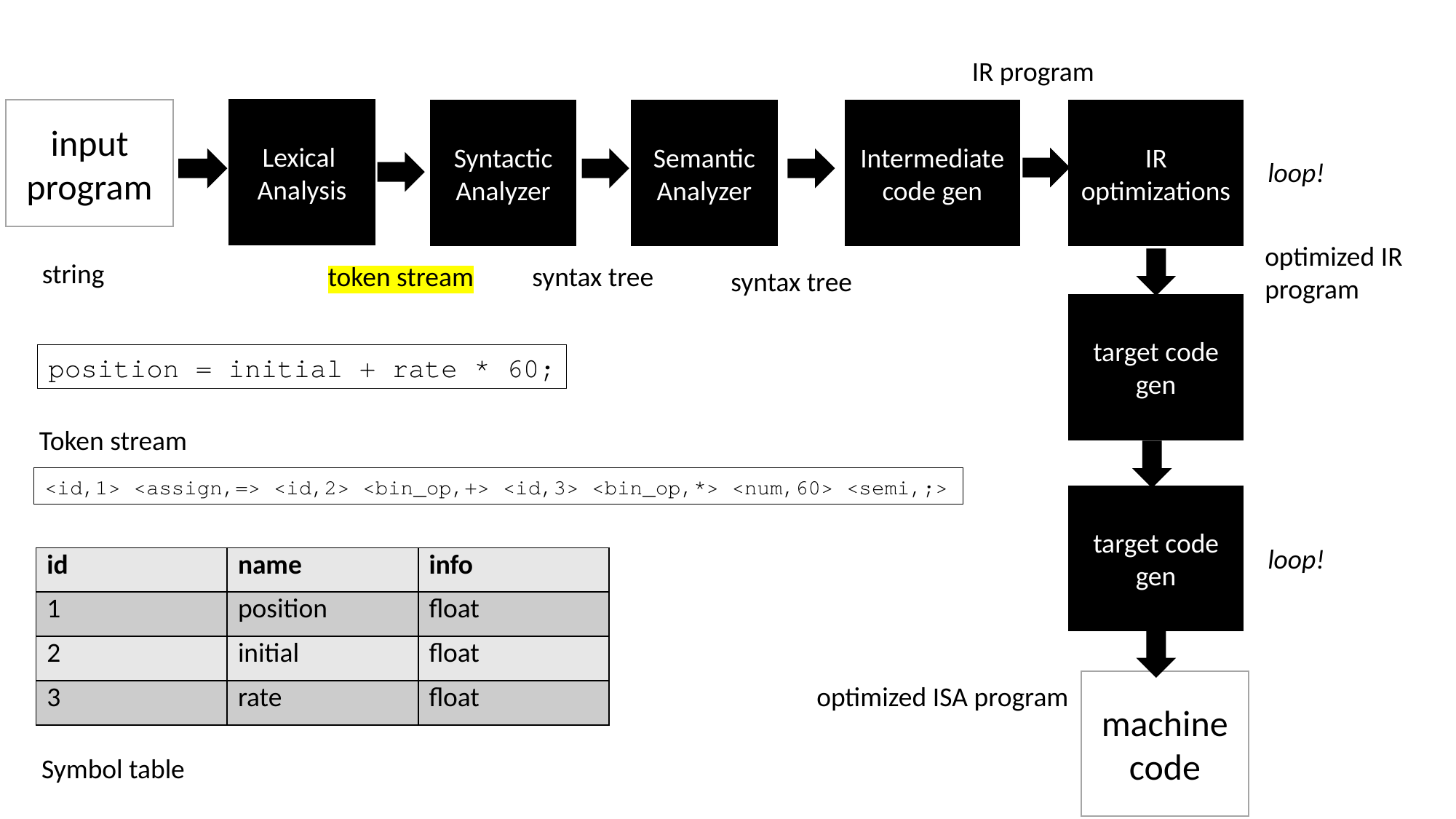

IR program
input program
Lexical
Analysis
Syntactic Analyzer
Semantic Analyzer
Intermediate code gen
IR optimizations

loop!

optimized IR
program
string
token stream
syntax tree

syntax tree
target code gen
position = initial + rate * 60;
Token stream

<id,1> <assign,=> <id,2> <bin_op,+> <id,3> <bin_op,*> <num,60> <semi,;>
target code gen
loop!
| id | name | info |
| --- | --- | --- |
| 1 | position | float |
| 2 | initial | float |
| 3 | rate | float |

machine code
optimized ISA program
Symbol table